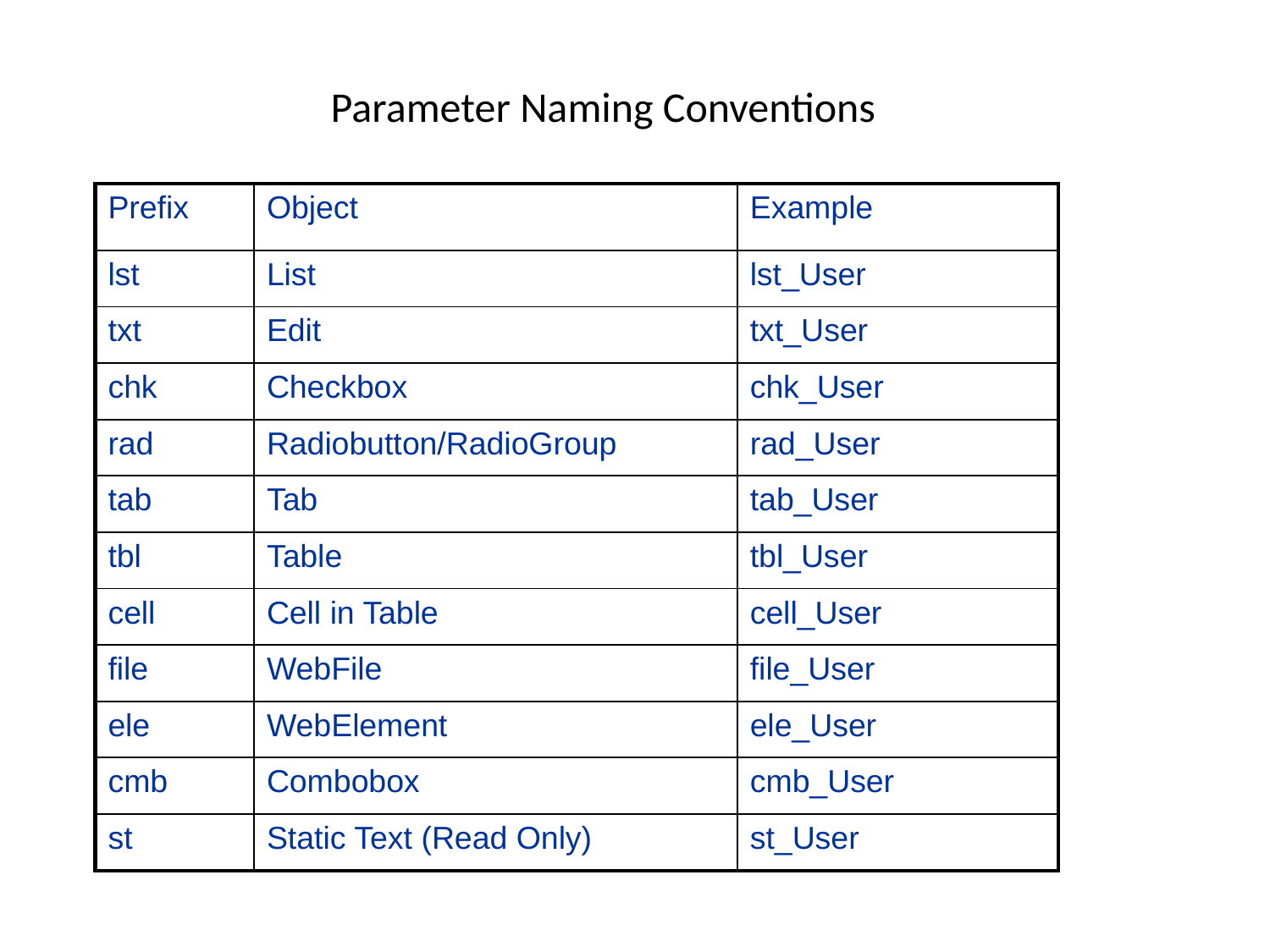

Parameter Naming Conventions
| Prefix | Object | Example |
| --- | --- | --- |
| lst | List | lst\_User |
| txt | Edit | txt\_User |
| chk | Checkbox | chk\_User |
| rad | Radiobutton/RadioGroup | rad\_User |
| tab | Tab | tab\_User |
| tbl | Table | tbl\_User |
| cell | Cell in Table | cell\_User |
| file | WebFile | file\_User |
| ele | WebElement | ele\_User |
| cmb | Combobox | cmb\_User |
| st | Static Text (Read Only) | st\_User |